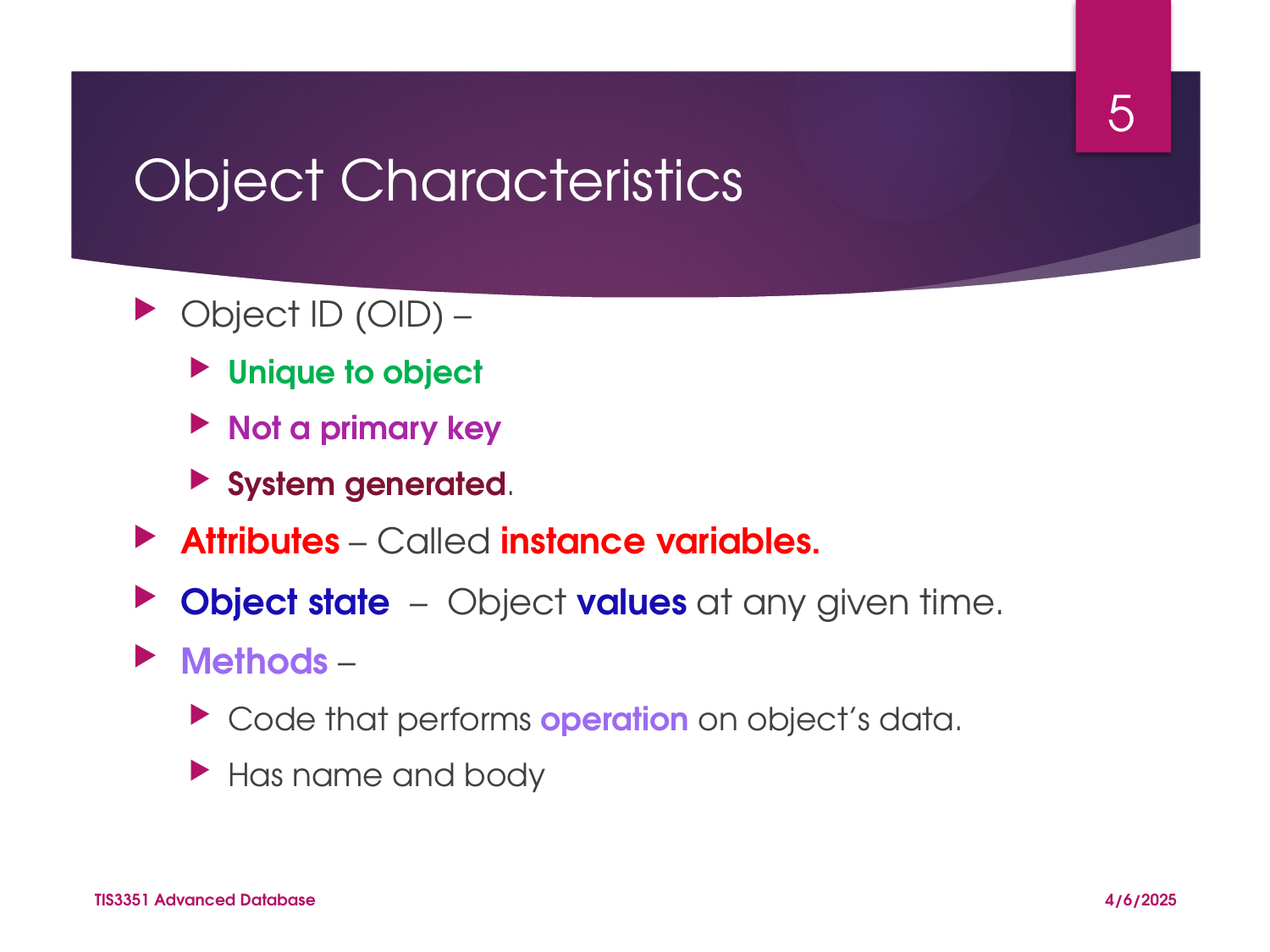

5
# Object Characteristics
Object ID (OID) –
Unique to object
Not a primary key
System generated.
Attributes – Called instance variables.
Object state  –  Object values at any given time.
Methods –
Code that performs operation on object’s data.
Has name and body

TIS3351 Advanced Database
4/6/2025